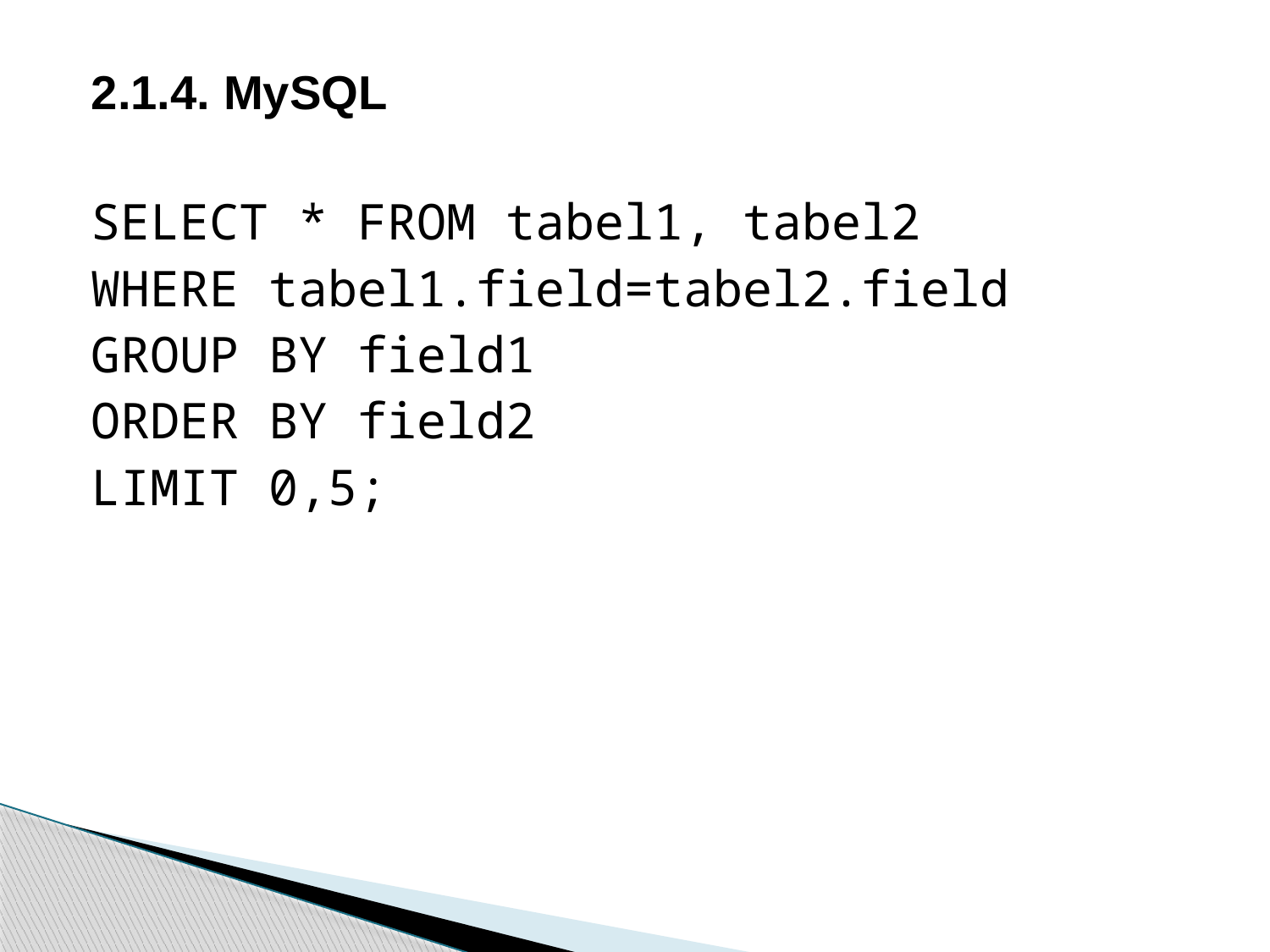

2.1.4. MySQL

SELECT * FROM tabel1, tabel2
WHERE tabel1.field=tabel2.field
GROUP BY field1
ORDER BY field2
LIMIT 0,5;